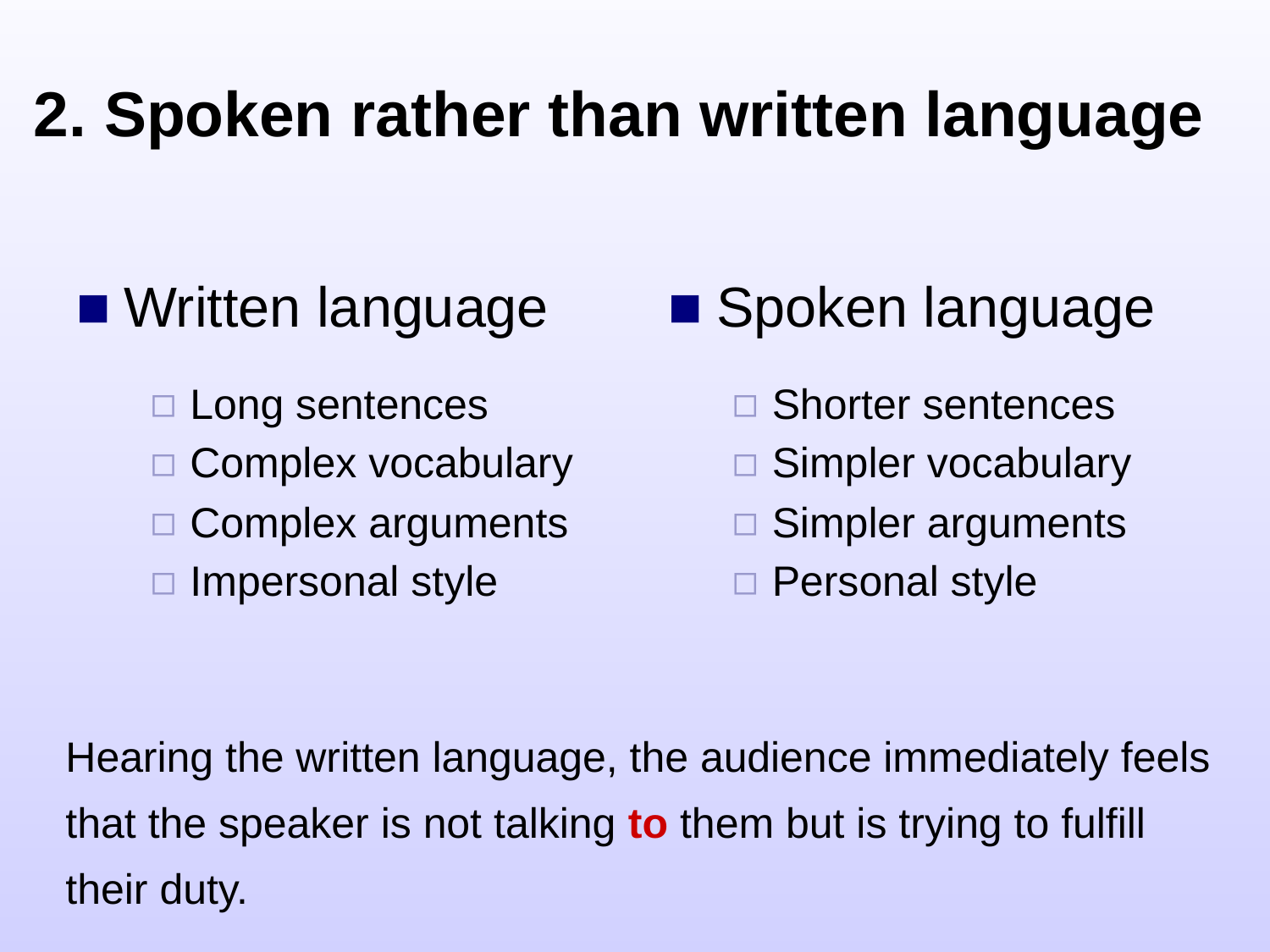

# 2. Spoken rather than written language

Written language

Spoken language
Long sentences
Complex vocabulary
Complex arguments
Impersonal style
Shorter sentences
Simpler vocabulary
Simpler arguments
Personal style
Hearing the written language, the audience immediately feels that the speaker is not talking to them but is trying to fulfill their duty.